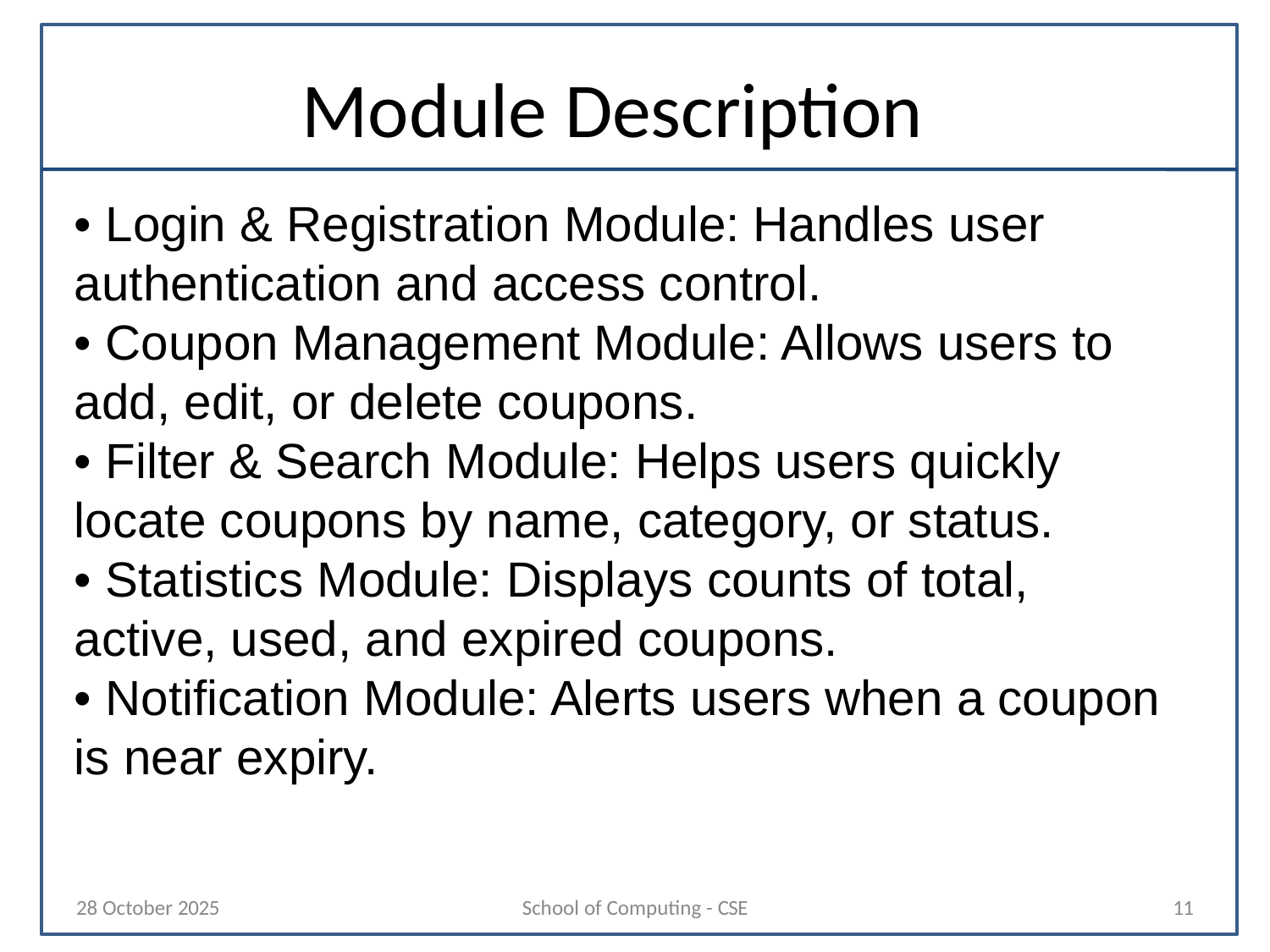

# Module Description
• Login & Registration Module: Handles user authentication and access control.
• Coupon Management Module: Allows users to add, edit, or delete coupons.
• Filter & Search Module: Helps users quickly locate coupons by name, category, or status.
• Statistics Module: Displays counts of total, active, used, and expired coupons.
• Notification Module: Alerts users when a coupon is near expiry.

28 October 2025
School of Computing - CSE
11